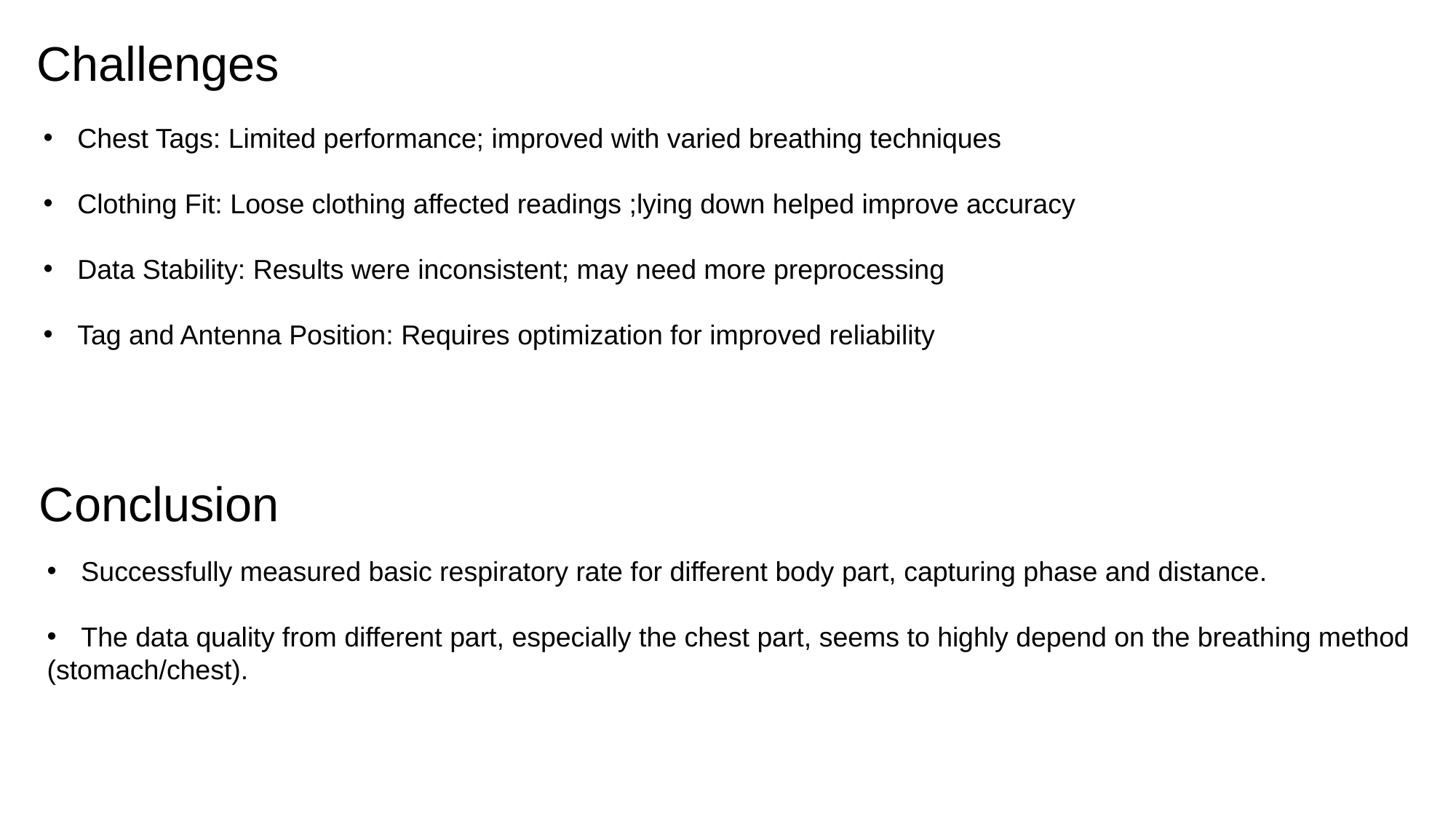

Challenges

Chest Tags: Limited performance; improved with varied breathing techniques

Clothing Fit: Loose clothing affected readings ;lying down helped improve accuracy

Data Stability: Results were inconsistent; may need more preprocessing

Tag and Antenna Position: Requires optimization for improved reliability

Conclusion

Successfully measured basic respiratory rate for different body part, capturing phase and distance.

The data quality from different part, especially the chest part, seems to highly depend on the breathing method
(stomach/chest).